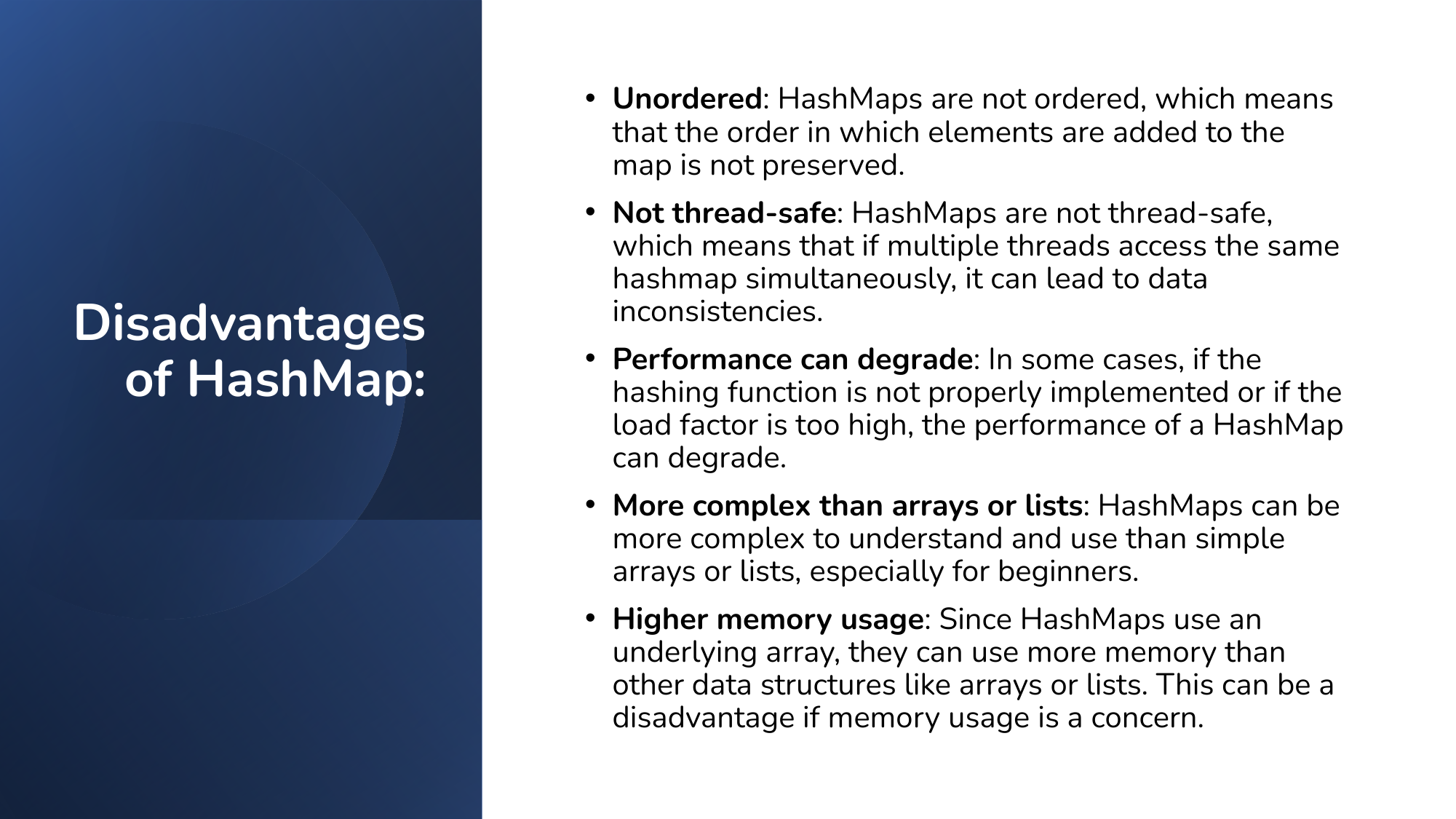

# Disadvantages of HashMap:
Unordered: HashMaps are not ordered, which means that the order in which elements are added to the map is not preserved.
Not thread-safe: HashMaps are not thread-safe, which means that if multiple threads access the same hashmap simultaneously, it can lead to data inconsistencies.
Performance can degrade: In some cases, if the hashing function is not properly implemented or if the load factor is too high, the performance of a HashMap can degrade.
More complex than arrays or lists: HashMaps can be more complex to understand and use than simple arrays or lists, especially for beginners.
Higher memory usage: Since HashMaps use an underlying array, they can use more memory than other data structures like arrays or lists. This can be a disadvantage if memory usage is a concern.